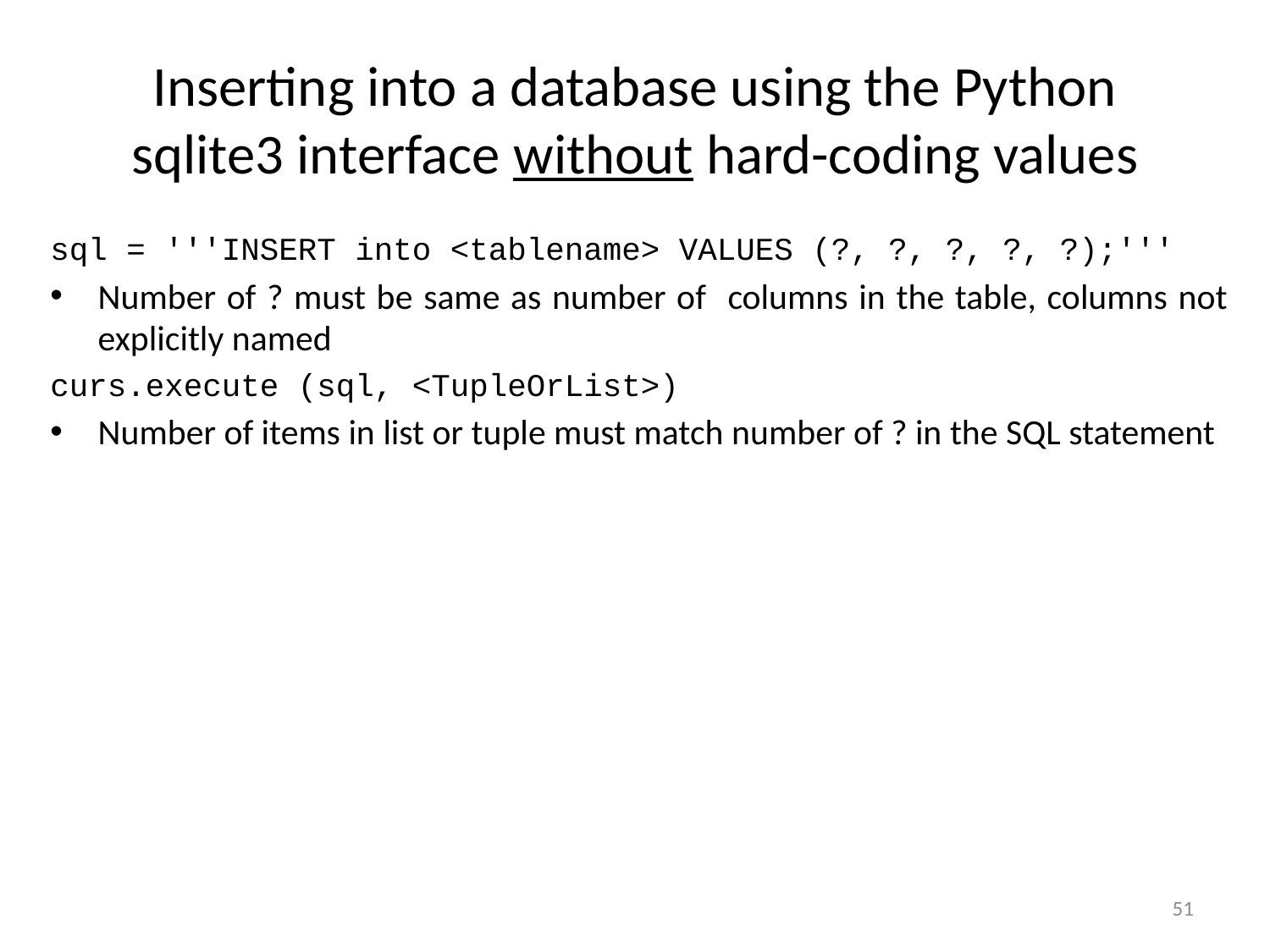

# Inserting into a database using the Python sqlite3 interface without hard-coding values
sql = '''INSERT into <tablename> VALUES (?, ?, ?, ?, ?);'''
Number of ? must be same as number of  columns in the table, columns not explicitly named
curs.execute (sql, <TupleOrList>)
Number of items in list or tuple must match number of ? in the SQL statement
51